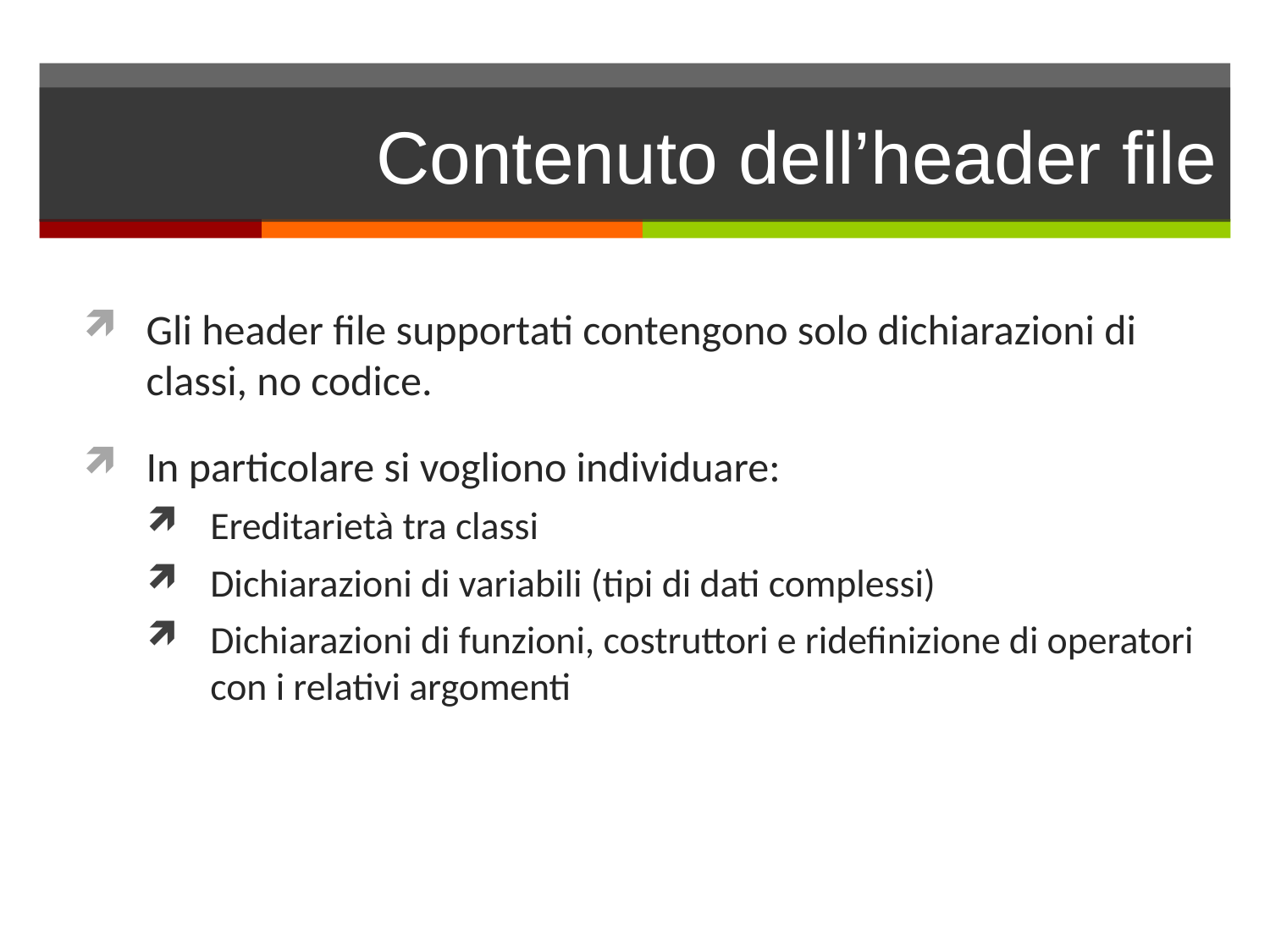

# Contenuto dell’header file
Gli header file supportati contengono solo dichiarazioni di classi, no codice.
In particolare si vogliono individuare:
Ereditarietà tra classi
Dichiarazioni di variabili (tipi di dati complessi)
Dichiarazioni di funzioni, costruttori e ridefinizione di operatori con i relativi argomenti